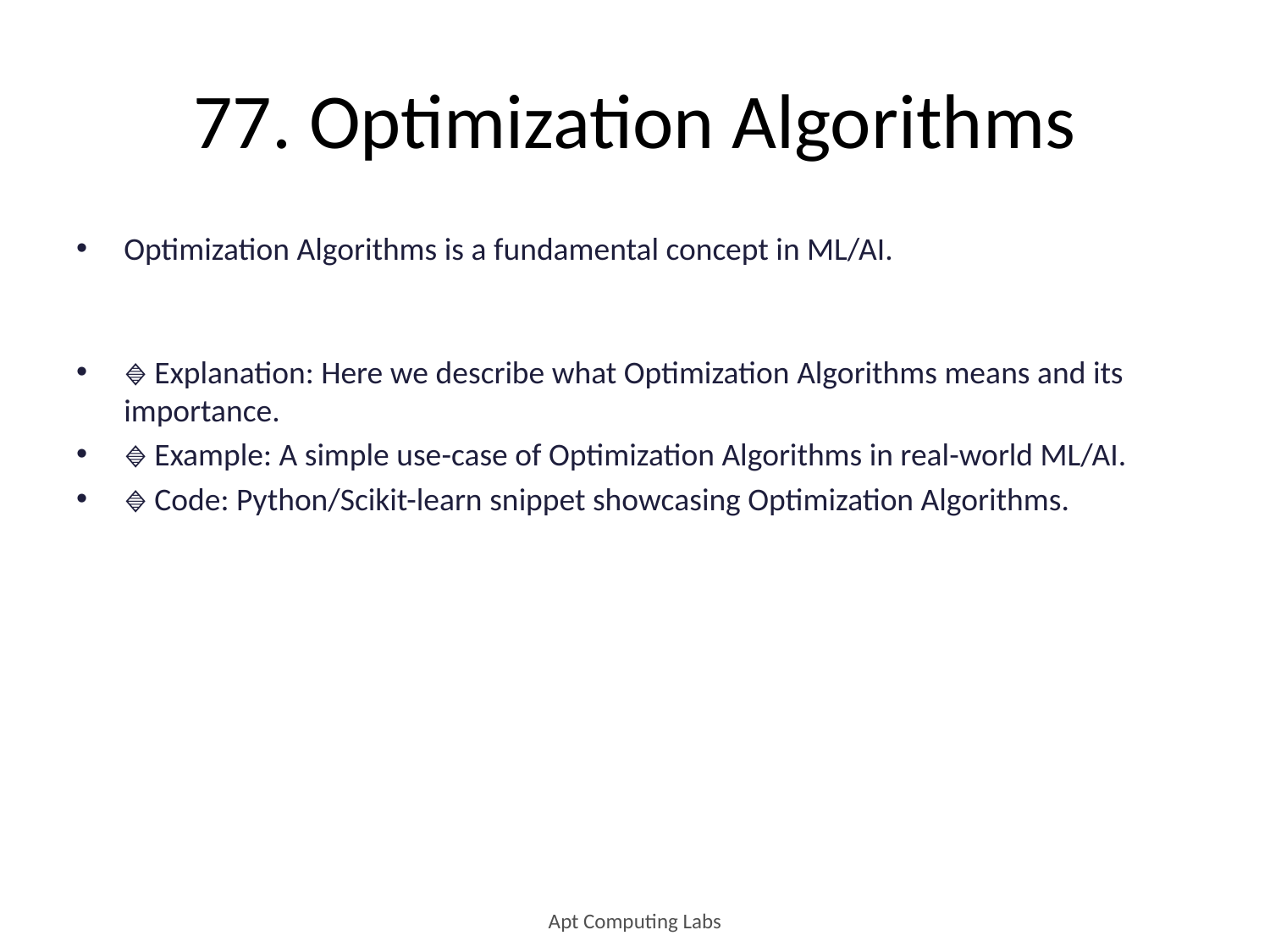

# 77. Optimization Algorithms
Optimization Algorithms is a fundamental concept in ML/AI.

🔹 Explanation: Here we describe what Optimization Algorithms means and its importance.
🔹 Example: A simple use-case of Optimization Algorithms in real-world ML/AI.
🔹 Code: Python/Scikit-learn snippet showcasing Optimization Algorithms.

Apt Computing Labs